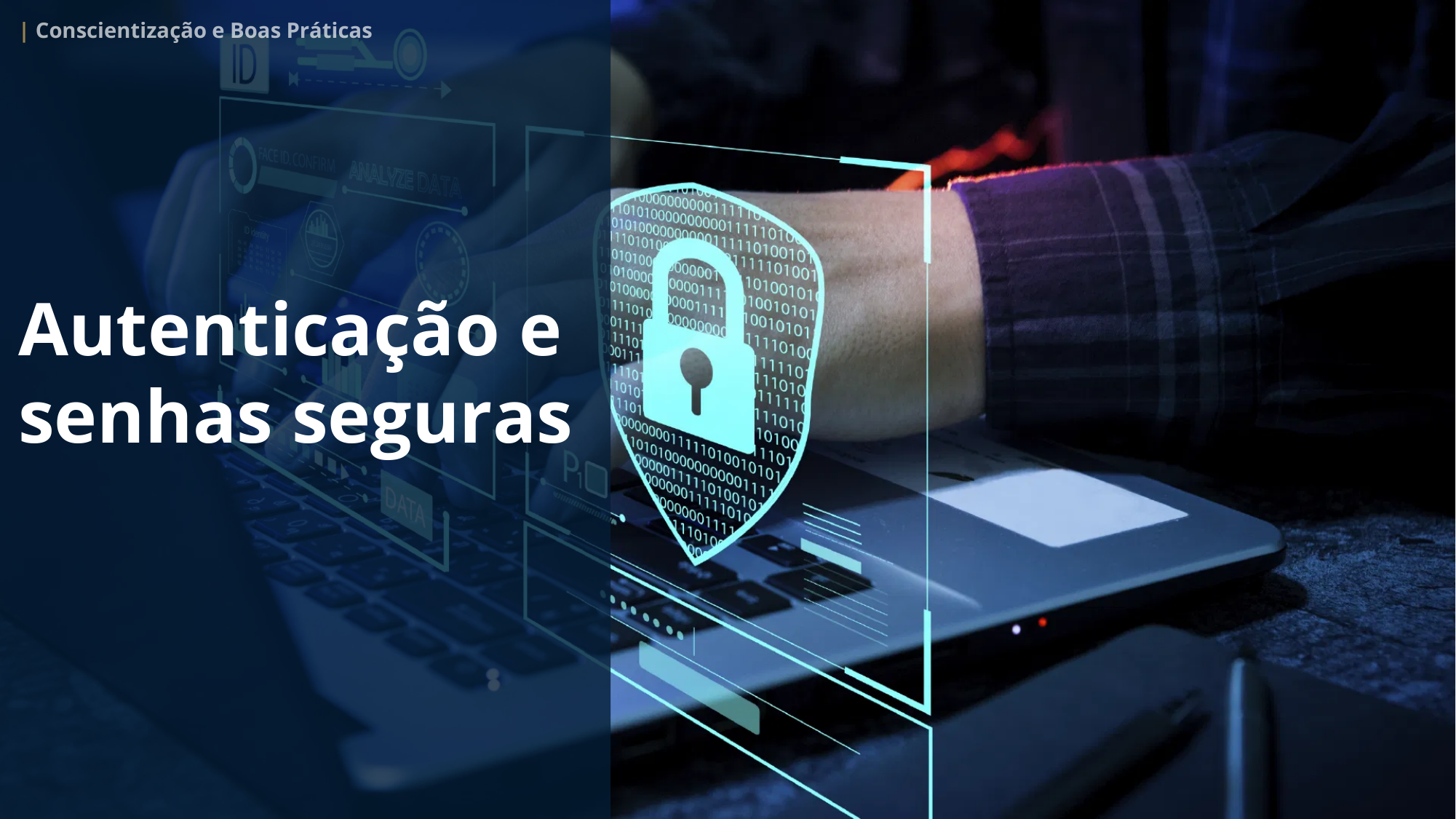

| Conscientização e Boas Práticas
Autenticação e
senhas seguras